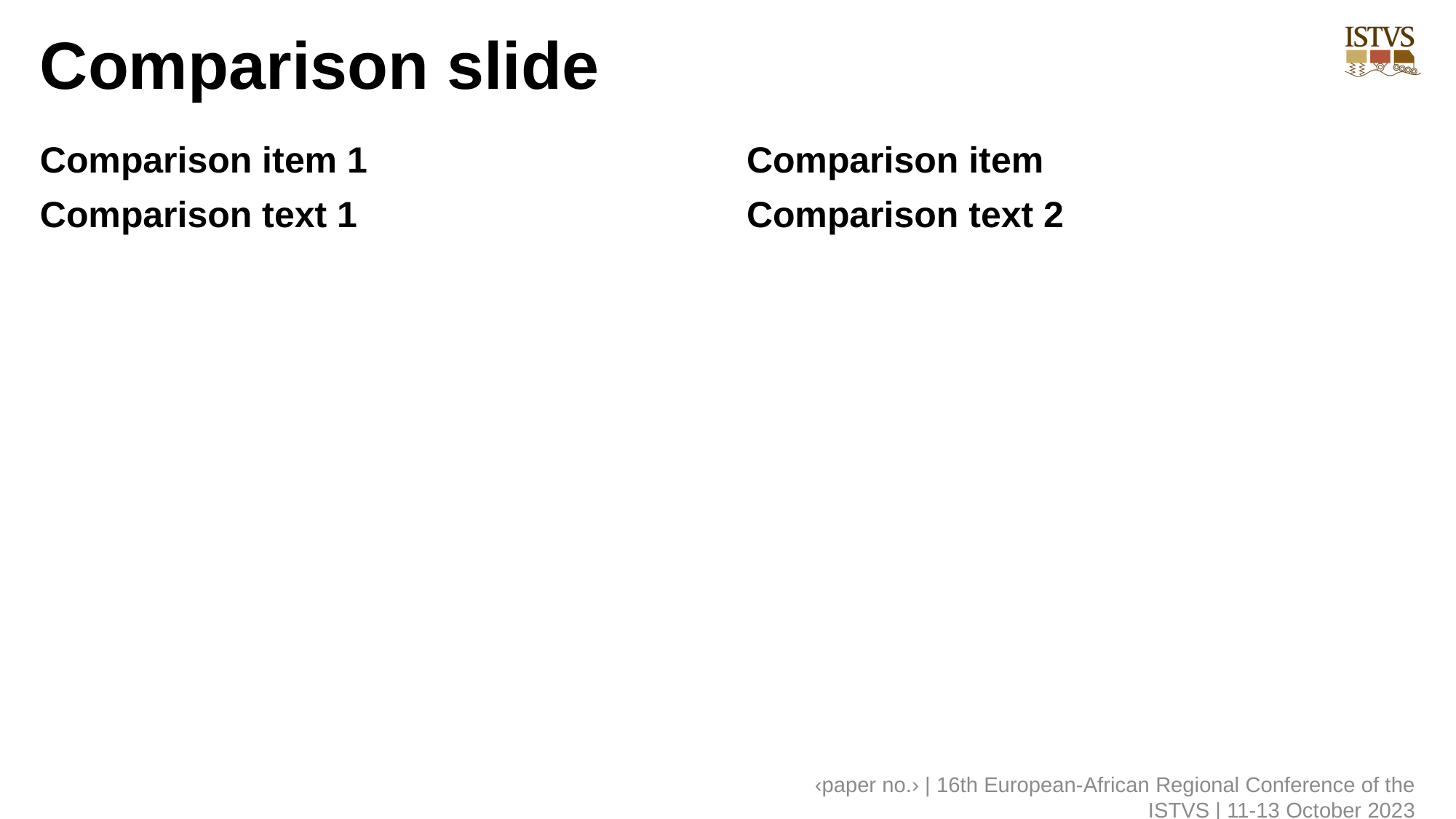

# Comparison slide
Comparison item 1
Comparison item
Comparison text 2
Comparison text 1
‹paper no.› | 16th European-African Regional Conference of the ISTVS | 11-13 October 2023